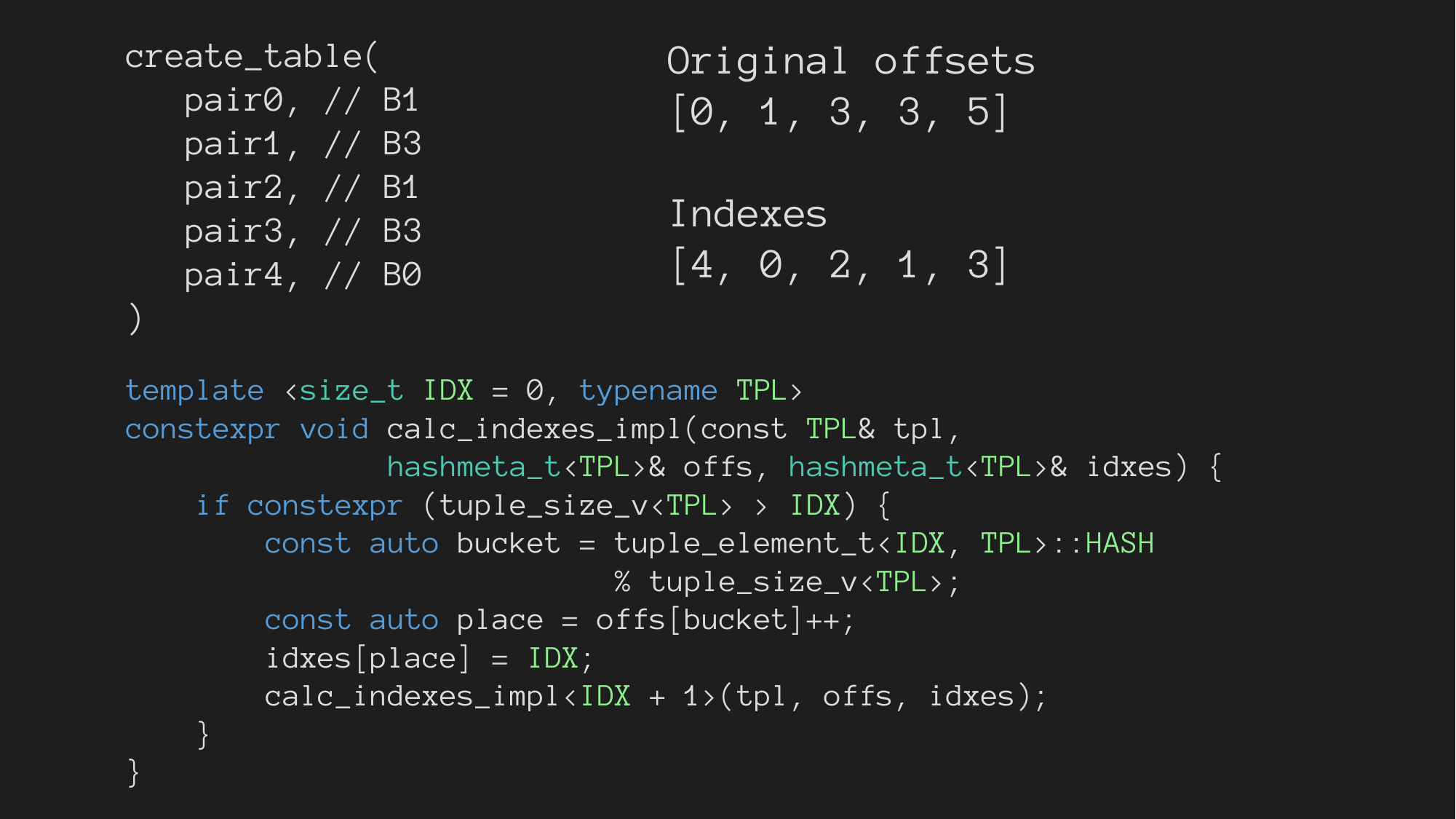

create_table(
   pair0, // B1
   pair1, // B3
   pair2, // B1
   pair3, // B3
   pair4, // B0
)
Original offsets
[0, 1, 3, 3, 5]

Indexes
[4, 0, 2, 1, 3]
template <size_t IDX = 0, typename TPL>
constexpr void calc_indexes_impl(const TPL& tpl,
               hashmeta_t<TPL>& offs, hashmeta_t<TPL>& idxes) {
    if constexpr (tuple_size_v<TPL> > IDX) {
        const auto bucket = tuple_element_t<IDX, TPL>::HASH
                            % tuple_size_v<TPL>;
        const auto place = offs[bucket]++;
        idxes[place] = IDX;
        calc_indexes_impl<IDX + 1>(tpl, offs, idxes);
    }
}